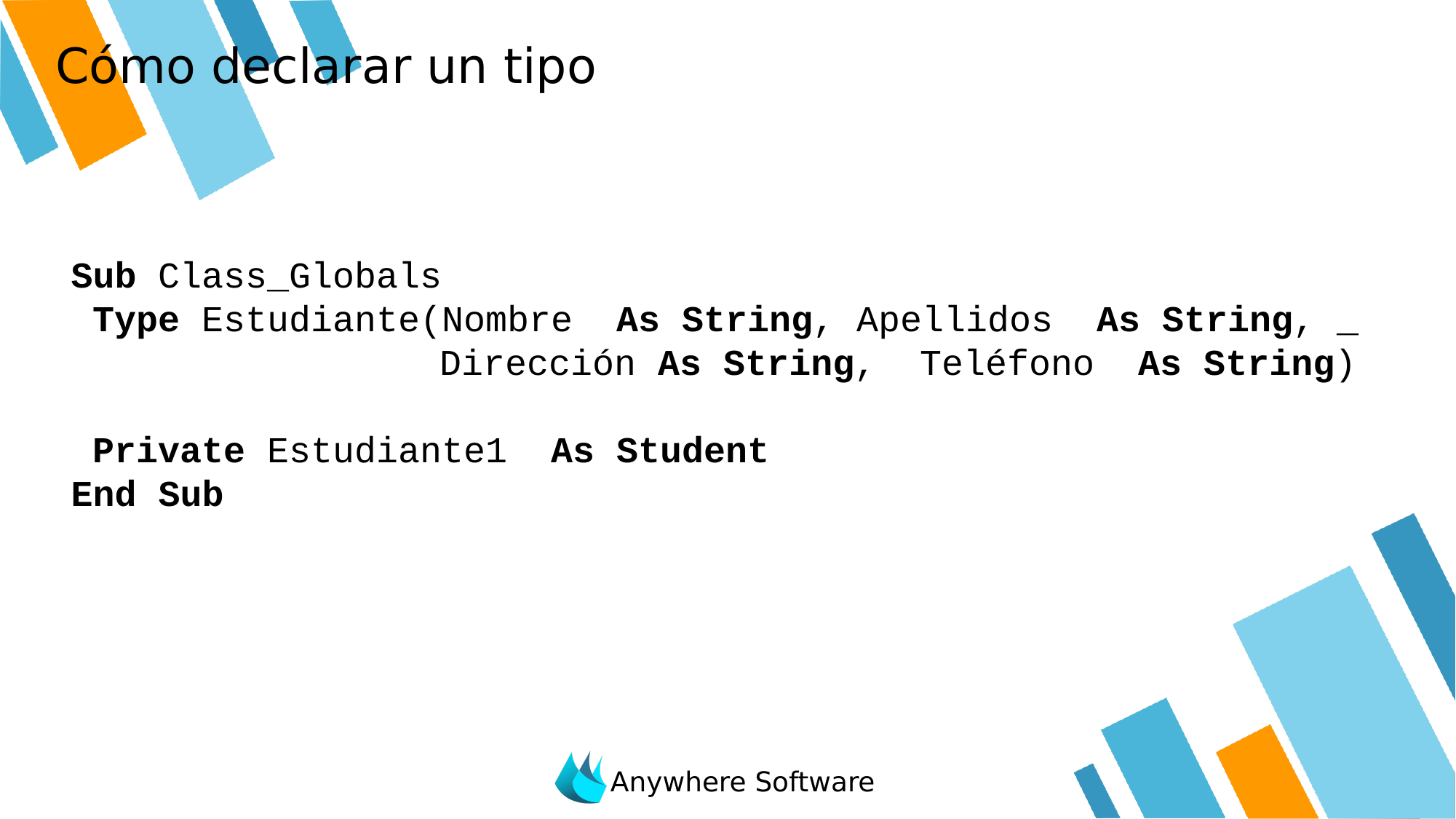

# Cómo declarar un tipo
Sub Class_Globals
	Type Estudiante(Nombre  As String, Apellidos  As String, _
				          Dirección As String,  Teléfono  As String)

	Private Estudiante1  As Student
End Sub